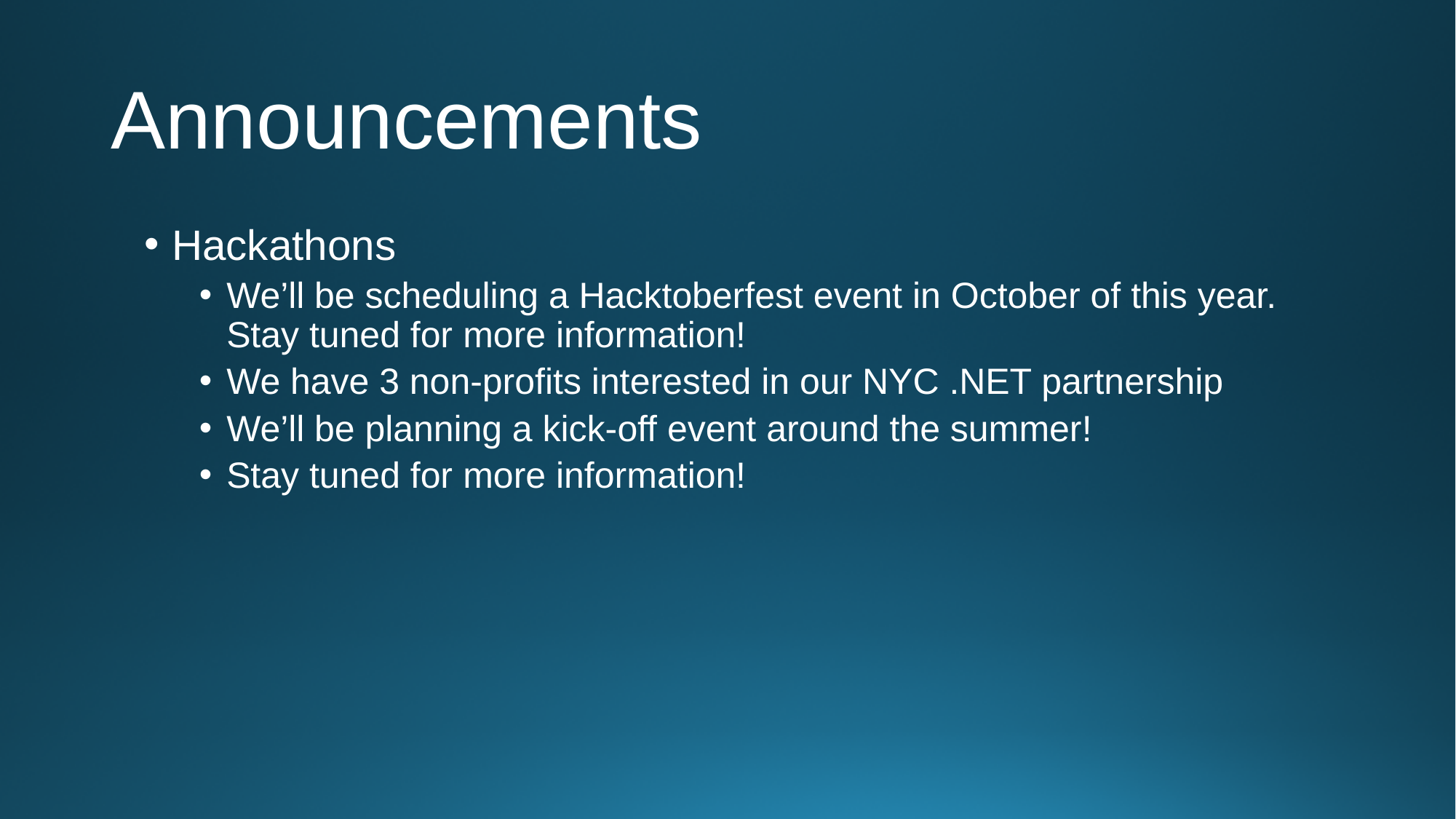

# Announcements
Hackathons
We’ll be scheduling a Hacktoberfest event in October of this year. Stay tuned for more information!
We have 3 non-profits interested in our NYC .NET partnership
We’ll be planning a kick-off event around the summer!
Stay tuned for more information!